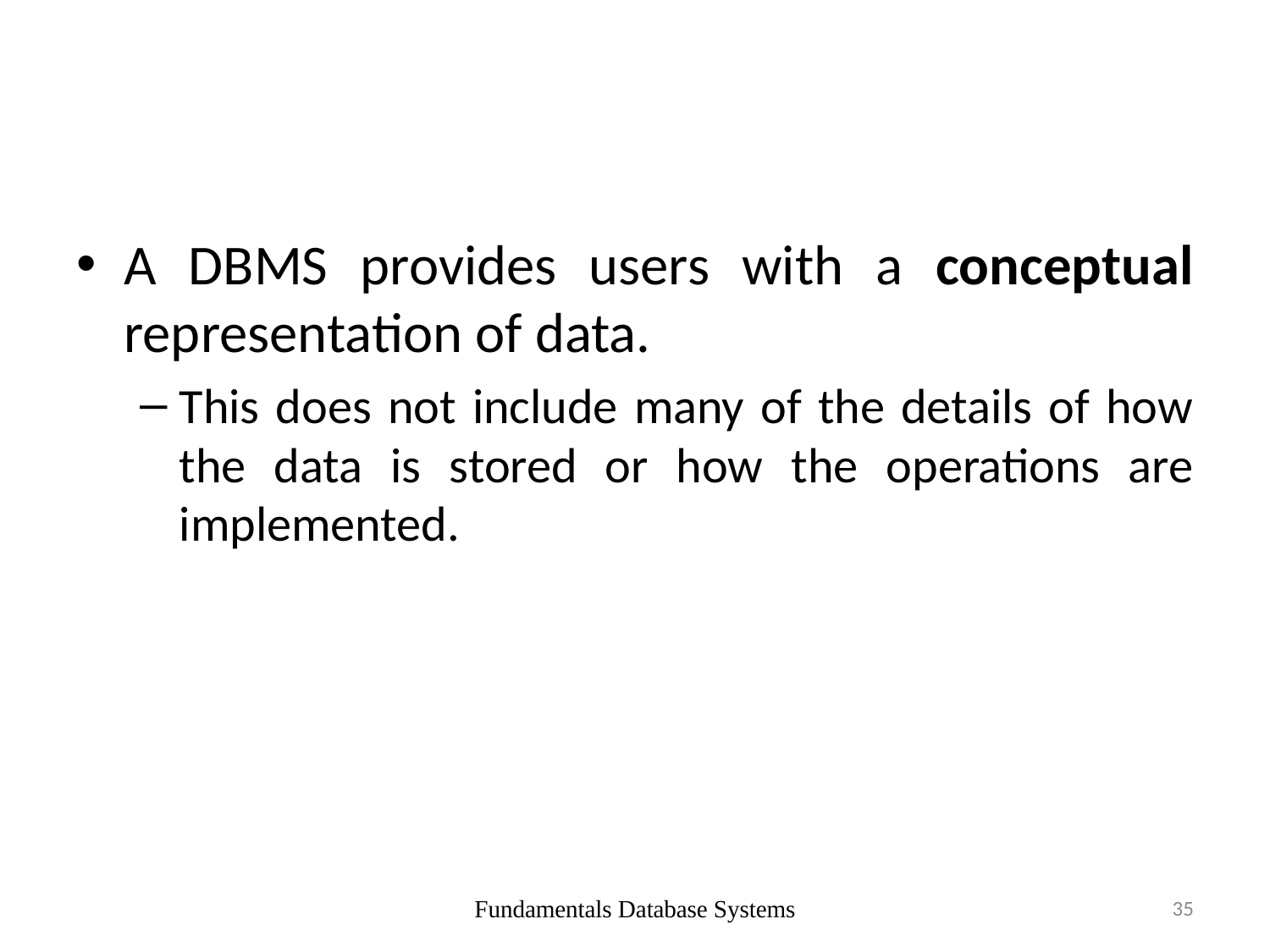

#
A DBMS provides users with a conceptual representation of data.
This does not include many of the details of how the data is stored or how the operations are implemented.
Fundamentals Database Systems
35